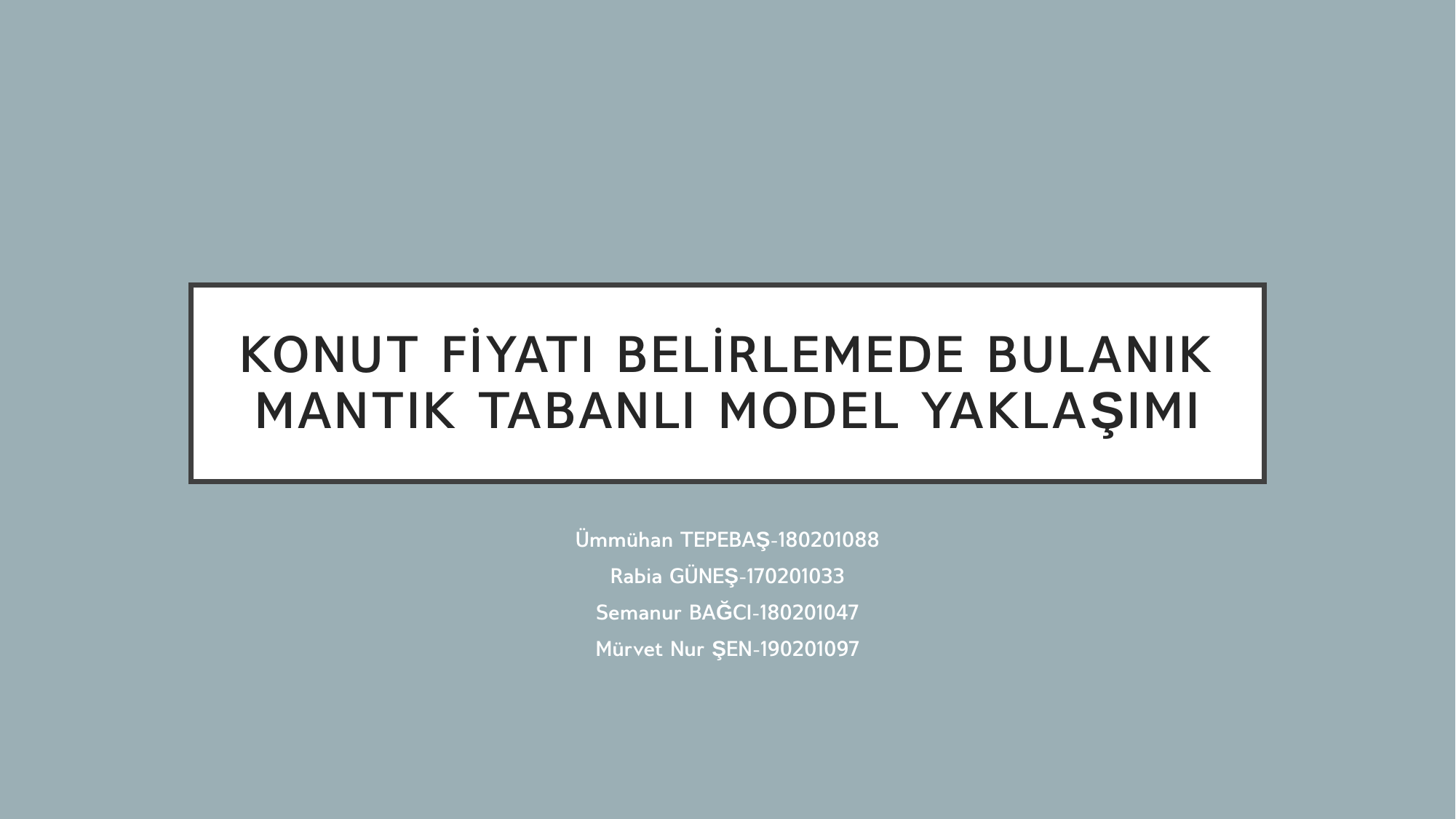

# KONUT FİYATI BELİRLEMEDE BULANIK MANTIK TABANLI MODEL YAKLAŞIMI
Ümmühan TEPEBAŞ-180201088
Rabia GÜNEŞ-170201033
Semanur BAĞCI-180201047
Mürvet Nur ŞEN-190201097